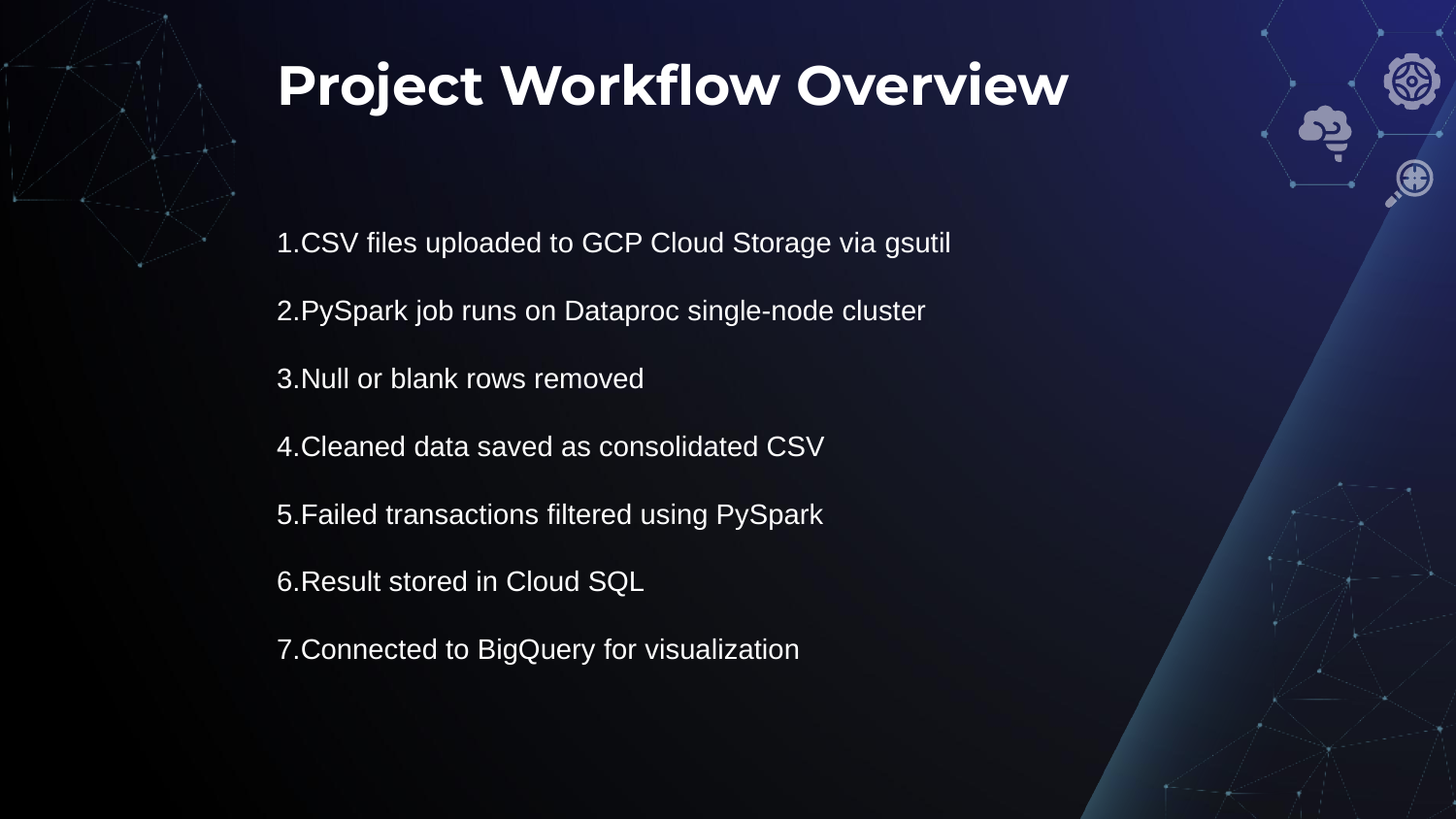

# Project Workflow Overview

CSV files uploaded to GCP Cloud Storage via gsutil

PySpark job runs on Dataproc single-node cluster

Null or blank rows removed

Cleaned data saved as consolidated CSV

Failed transactions filtered using PySpark

Result stored in Cloud SQL

Connected to BigQuery for visualization